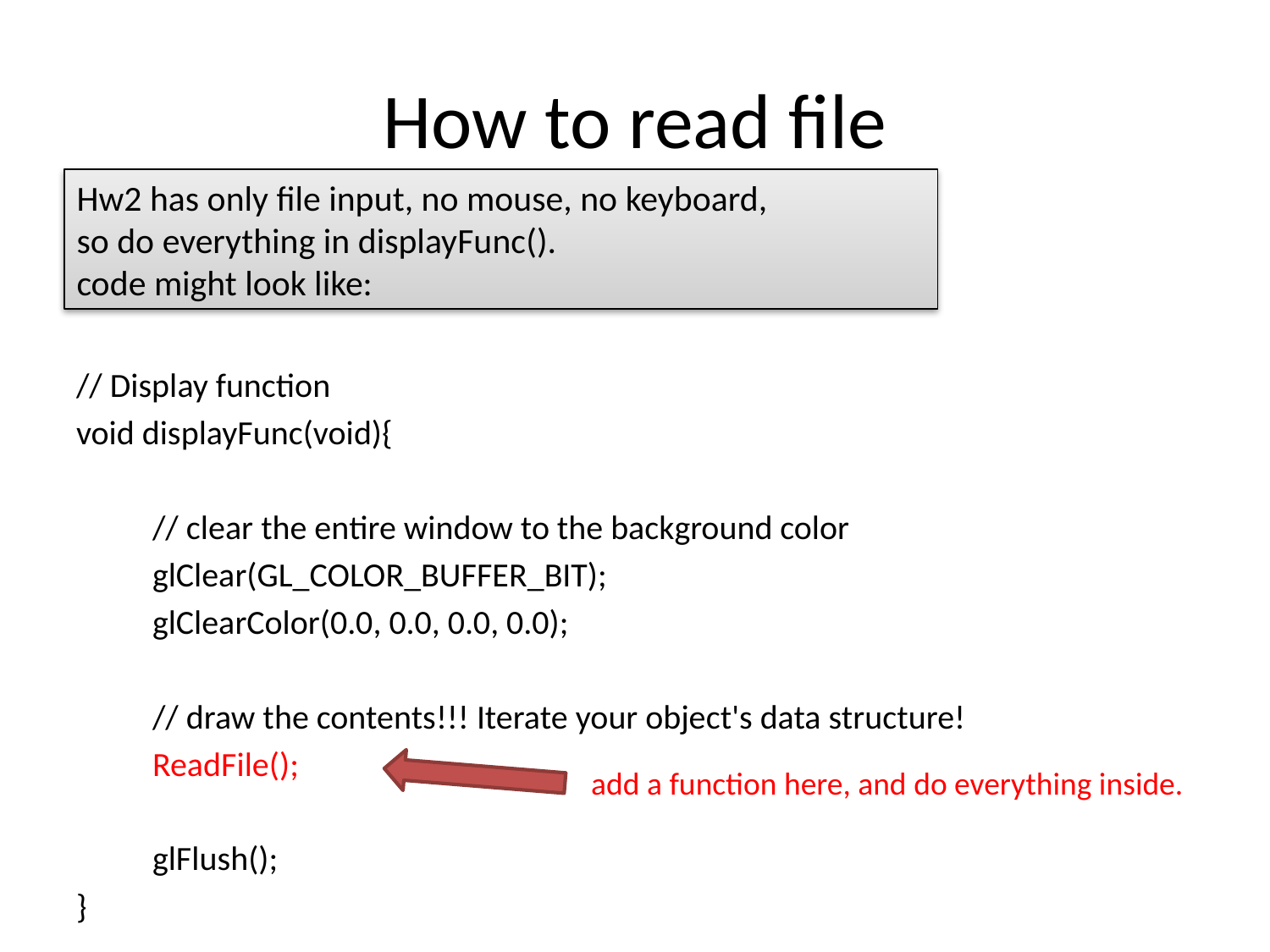

# How to read file
Hw2 has only file input, no mouse, no keyboard,
so do everything in displayFunc().
code might look like:

// Display function
void displayFunc(void){

	// clear the entire window to the background color
	glClear(GL_COLOR_BUFFER_BIT);
	glClearColor(0.0, 0.0, 0.0, 0.0);

	// draw the contents!!! Iterate your object's data structure!
	ReadFile();

	glFlush();
}

add a function here, and do everything inside.